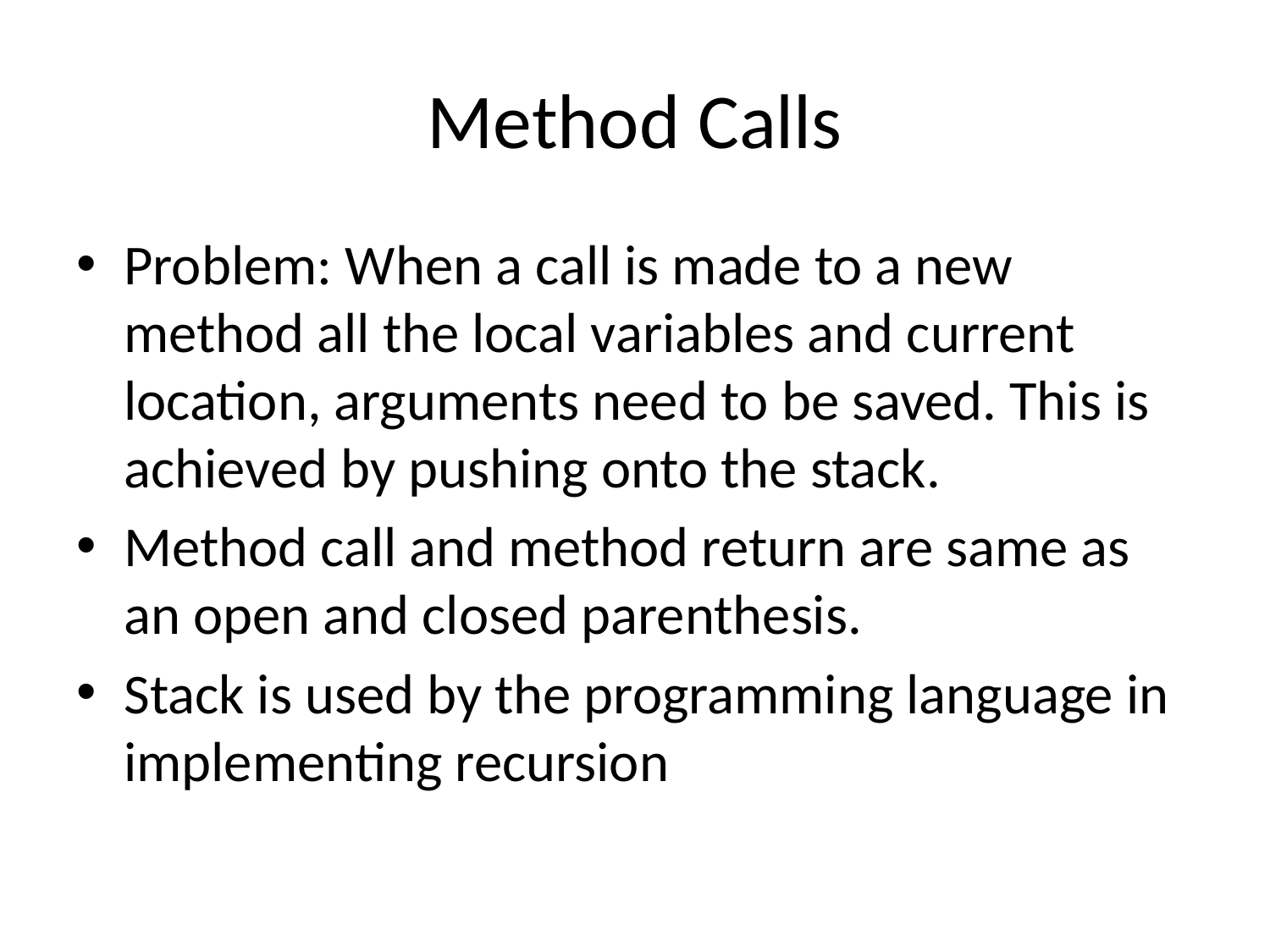

# Method Calls
Problem: When a call is made to a new method all the local variables and current location, arguments need to be saved. This is achieved by pushing onto the stack.
Method call and method return are same as an open and closed parenthesis.
Stack is used by the programming language in implementing recursion